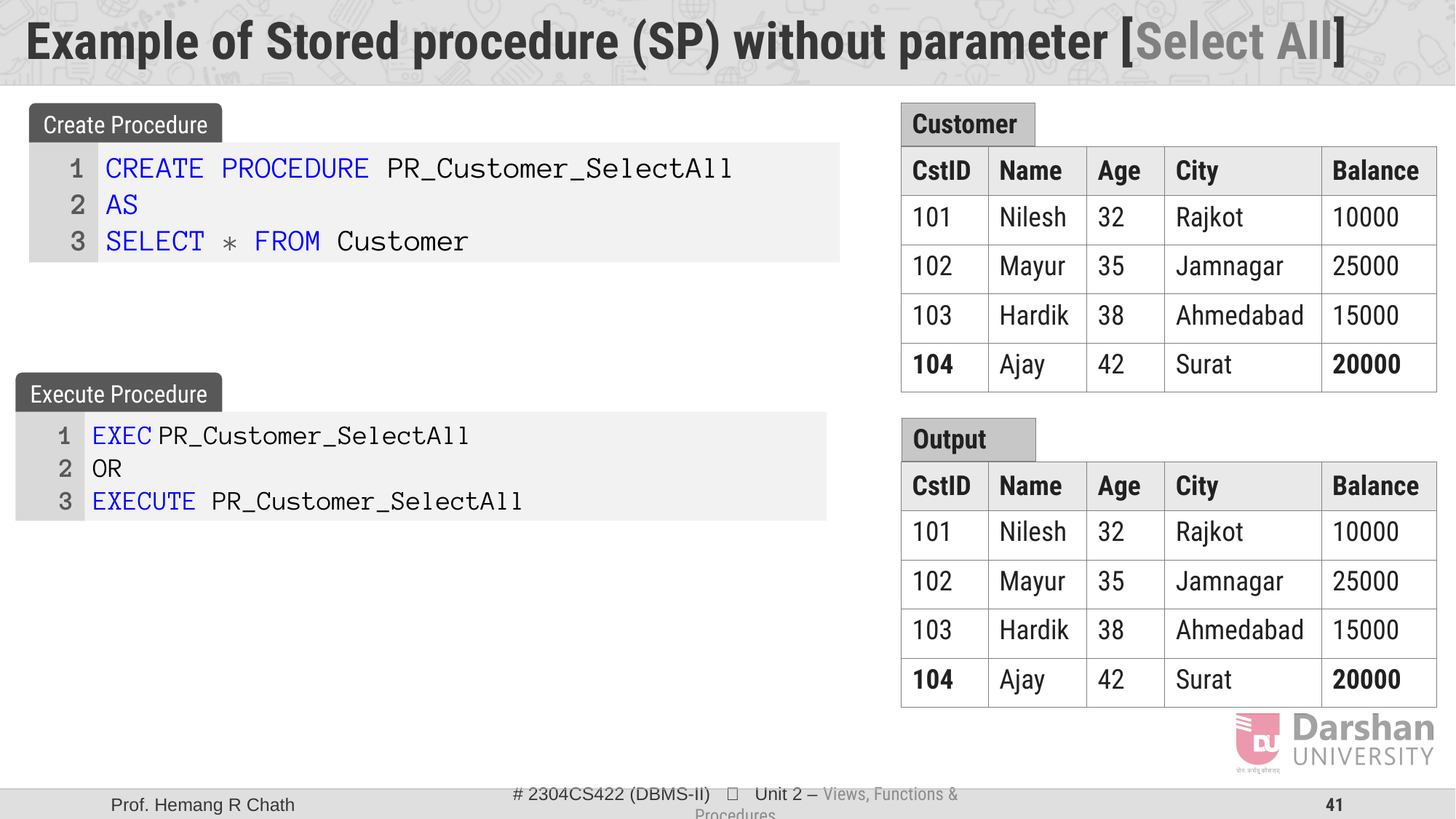

# Example of Stored procedure (SP) without parameter [Select All]

Create Procedure
| Customer |
| --- |
1
2
3
CREATE PROCEDURE PR_Customer_SelectAll
AS
SELECT * FROM Customer
| CstID | Name | Age | City | Balance |
| --- | --- | --- | --- | --- |
| 101 | Nilesh | 32 | Rajkot | 10000 |
| 102 | Mayur | 35 | Jamnagar | 25000 |
| 103 | Hardik | 38 | Ahmedabad | 15000 |
| 104 | Ajay | 42 | Surat | 20000 |
Execute Procedure
1
2
3
EXEC PR_Customer_SelectAll
OR
EXECUTE PR_Customer_SelectAll
| Output |
| --- |
| CstID | Name | Age | City | Balance |
| --- | --- | --- | --- | --- |
| 101 | Nilesh | 32 | Rajkot | 10000 |
| 102 | Mayur | 35 | Jamnagar | 25000 |
| 103 | Hardik | 38 | Ahmedabad | 15000 |
| 104 | Ajay | 42 | Surat | 20000 |